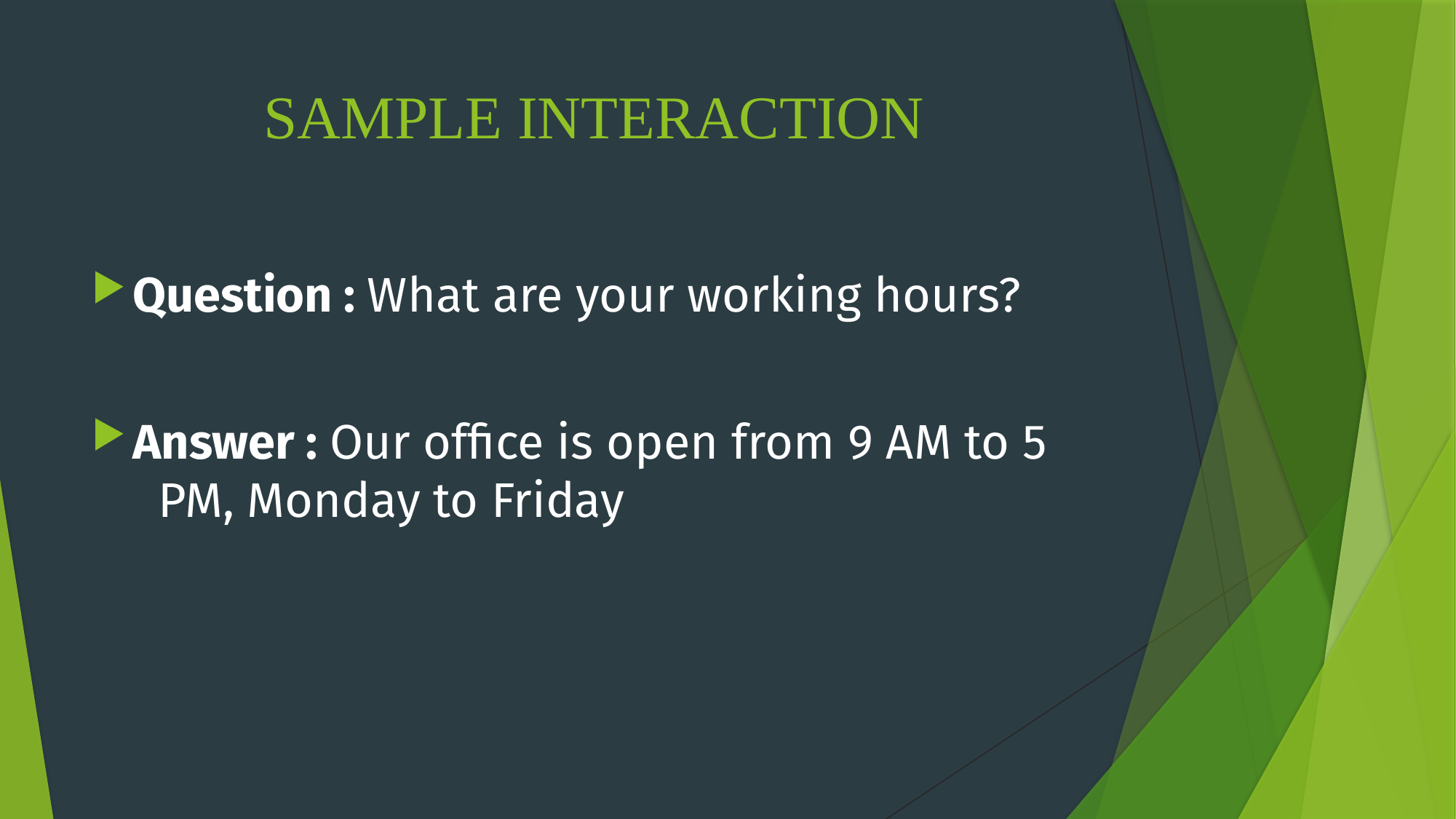

# SAMPLE INTERACTION
Question : What are your working hours?

Answer : Our office is open from 9 AM to 5      PM, Monday to Friday